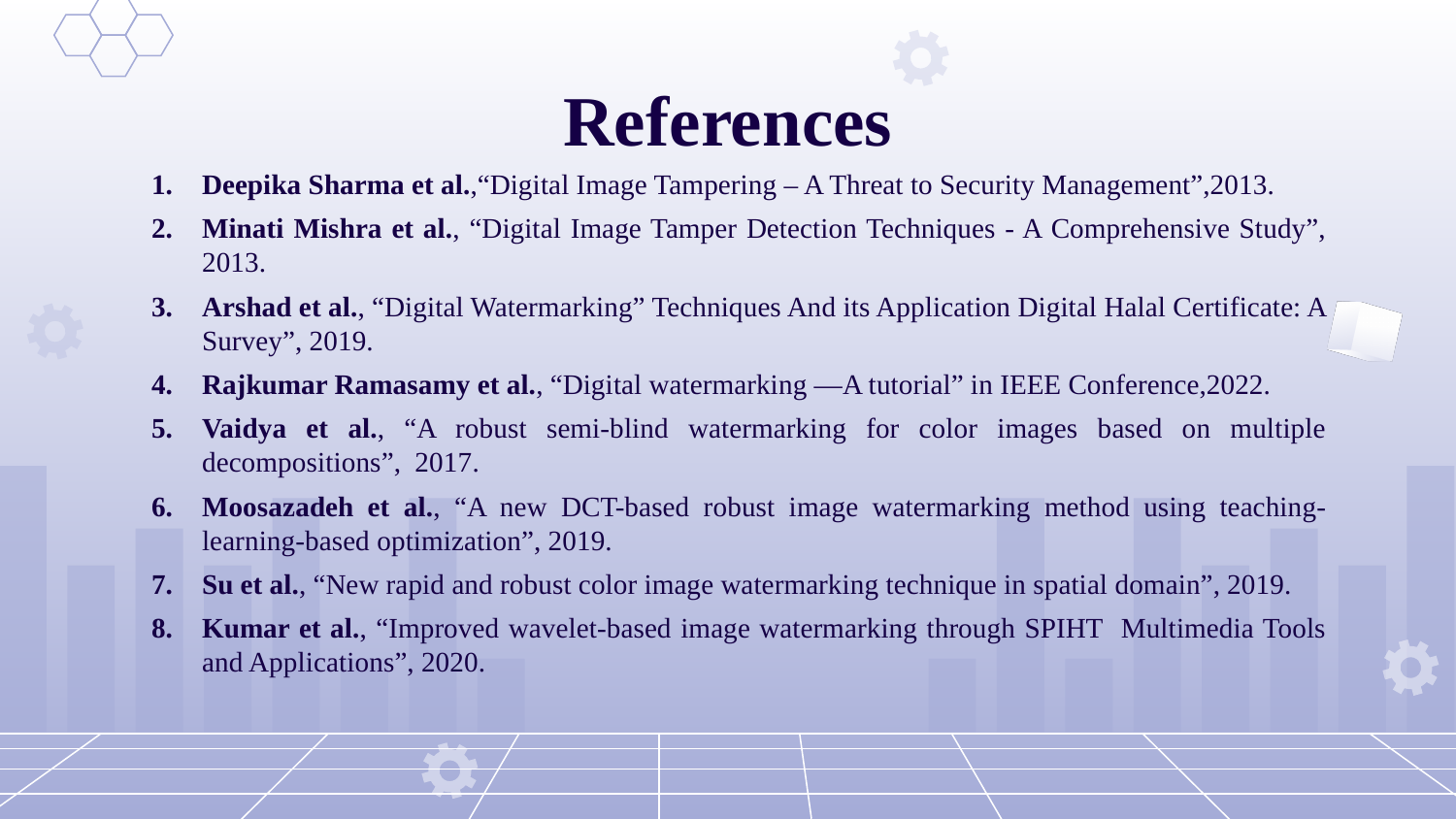

# References
Deepika Sharma et al.,“Digital Image Tampering – A Threat to Security Management”,2013.
Minati Mishra et al., “Digital Image Tamper Detection Techniques - A Comprehensive Study”, 2013.
Arshad et al., “Digital Watermarking” Techniques And its Application Digital Halal Certificate: A Survey”, 2019.
Rajkumar Ramasamy et al., “Digital watermarking —A tutorial” in IEEE Conference,2022.
Vaidya et al., “A robust semi-blind watermarking for color images based on multiple decompositions”,  2017.
Moosazadeh et al., “A new DCT-based robust image watermarking method using teaching-learning-based optimization”, 2019.
Su et al., “New rapid and robust color image watermarking technique in spatial domain”, 2019.
Kumar et al., “Improved wavelet-based image watermarking through SPIHT  Multimedia Tools and Applications”, 2020.